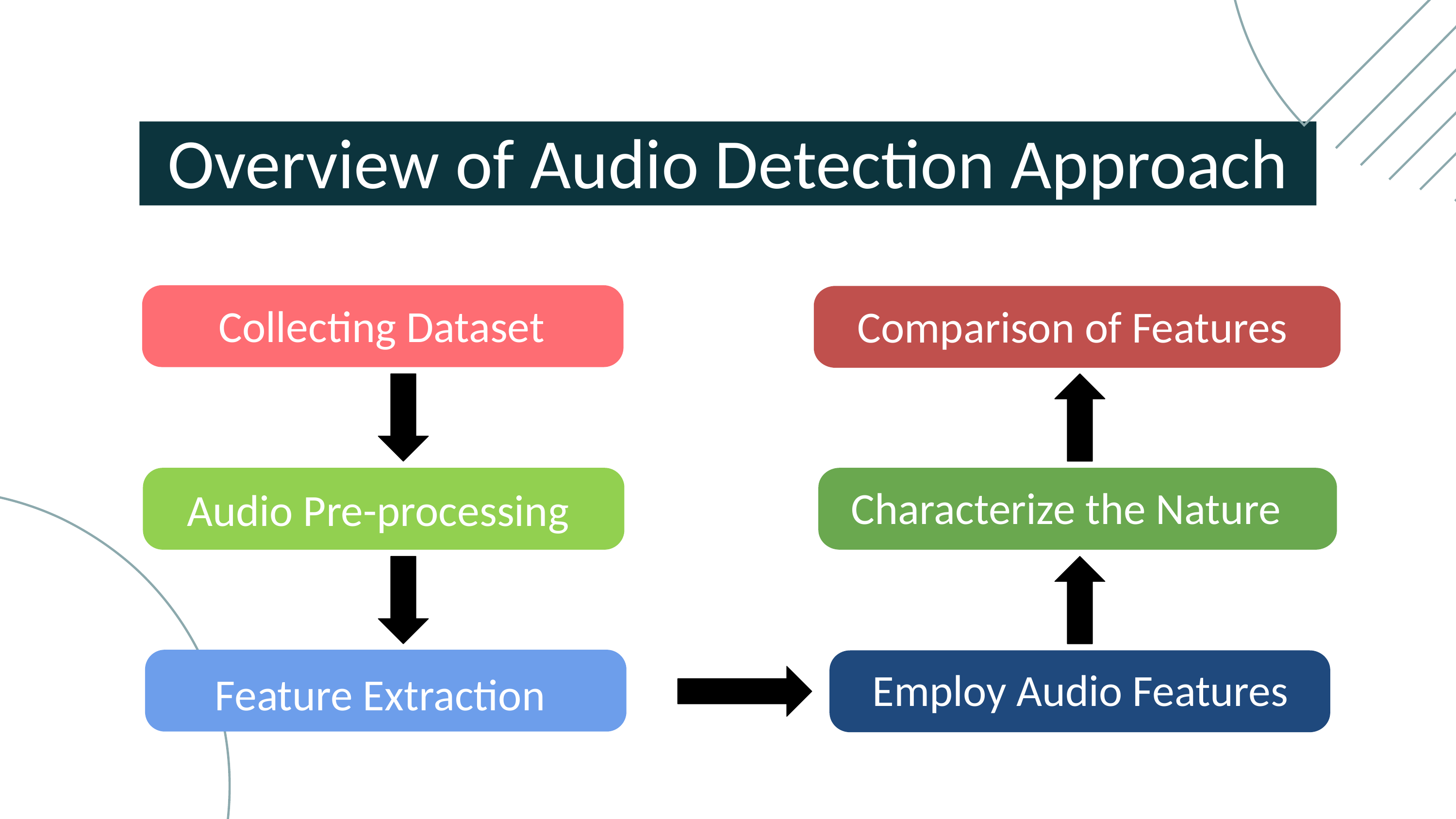

Overview of Audio Detection Approach

Comparison of Features
Collecting Dataset

Characterize the Nature

Audio Pre-processing

Feature Extraction

Employ Audio Features